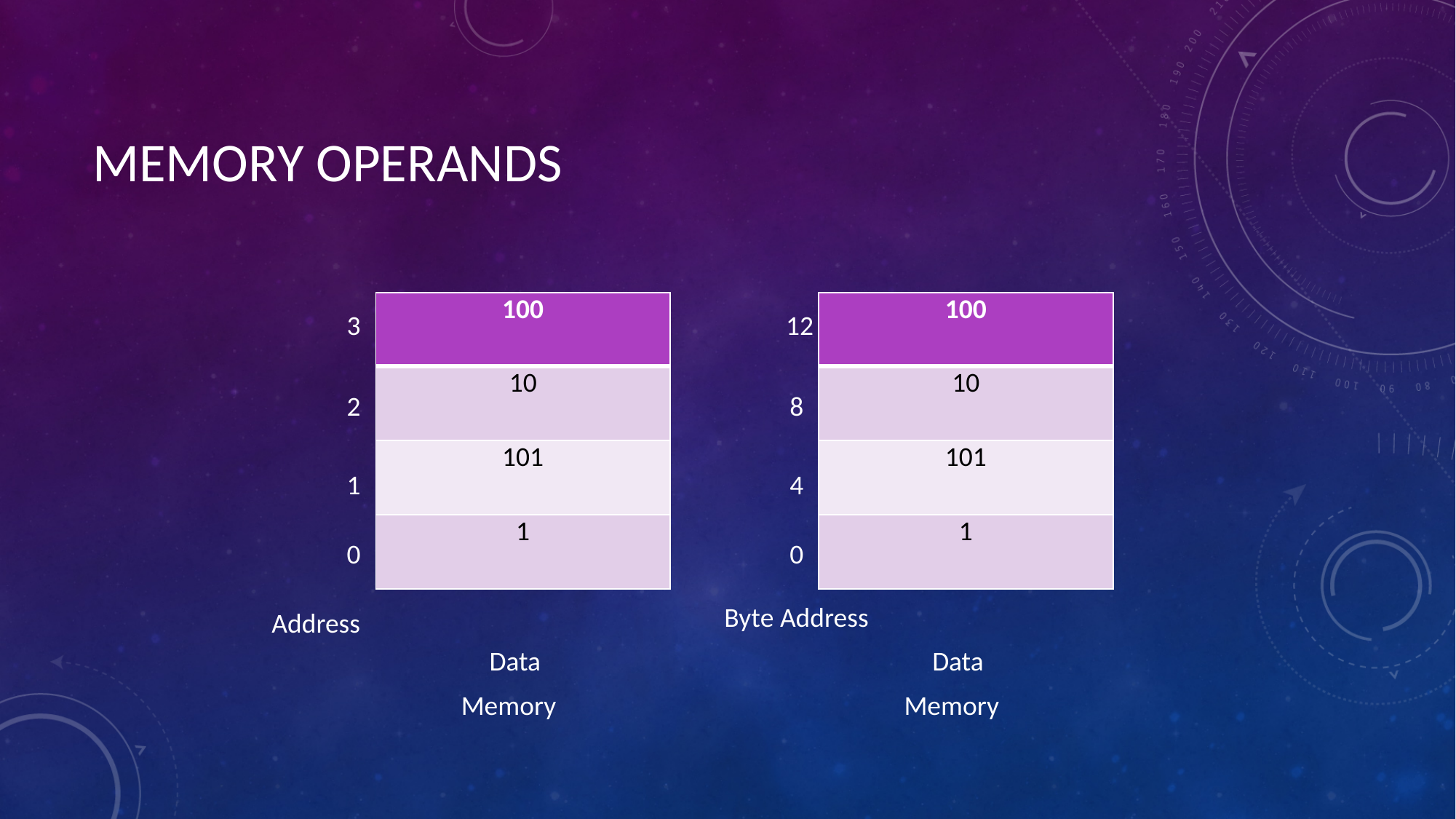

# Memory Operands
| 100 |
| --- |
| 10 |
| 101 |
| 1 |
| 100 |
| --- |
| 10 |
| 101 |
| 1 |
3
12
2
8
1
4
0
0
Byte Address
Address
Data
Data
Memory
Memory